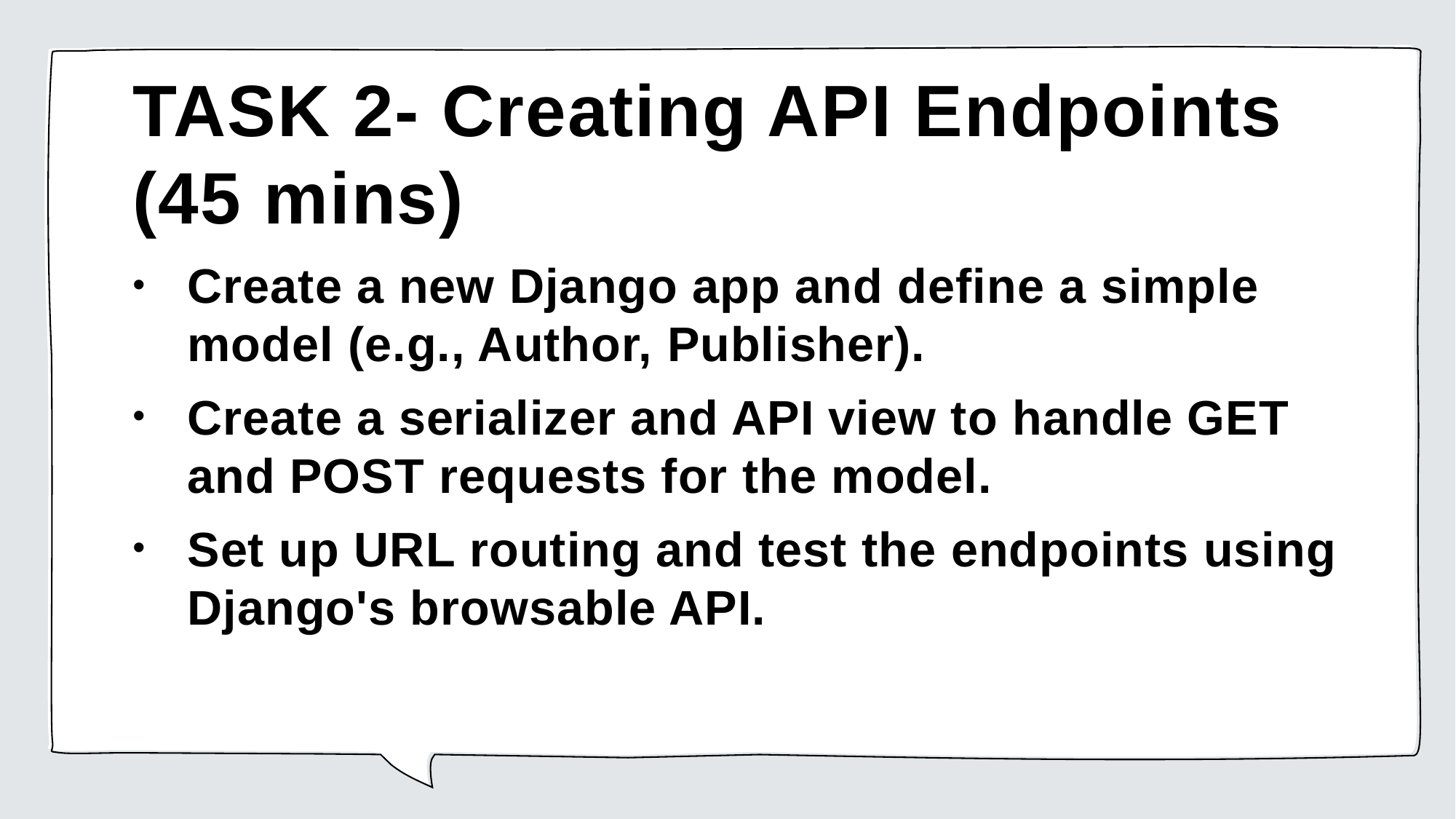

# TASK 2- Creating API Endpoints (45 mins)
Create a new Django app and define a simple model (e.g., Author, Publisher).
Create a serializer and API view to handle GET and POST requests for the model.
Set up URL routing and test the endpoints using Django's browsable API.